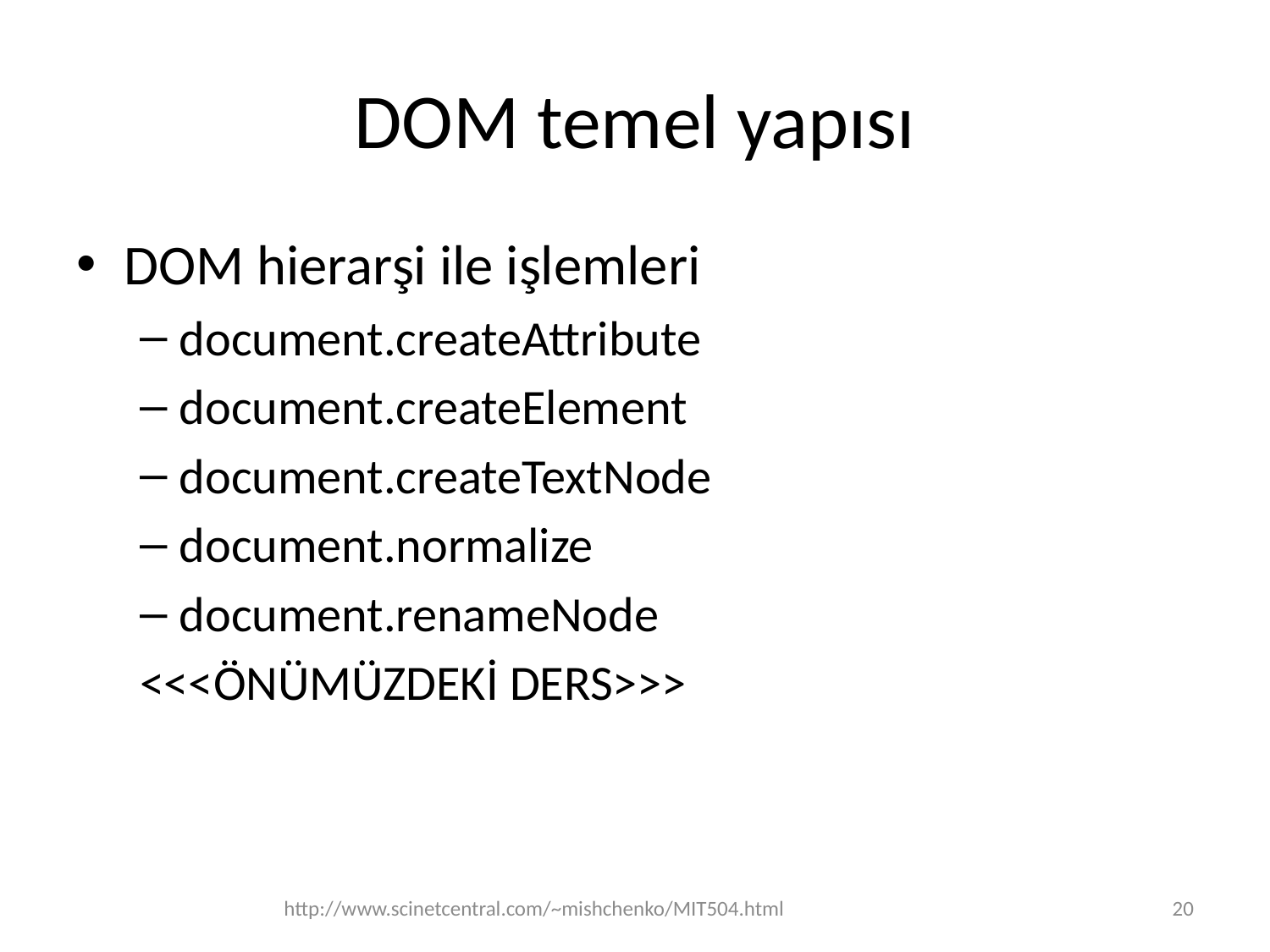

# DOM temel yapısı
DOM hierarşi ile işlemleri
document.createAttribute
document.createElement
document.createTextNode
document.normalize
document.renameNode
<<<ÖNÜMÜZDEKİ DERS>>>
http://www.scinetcentral.com/~mishchenko/MIT504.html
20